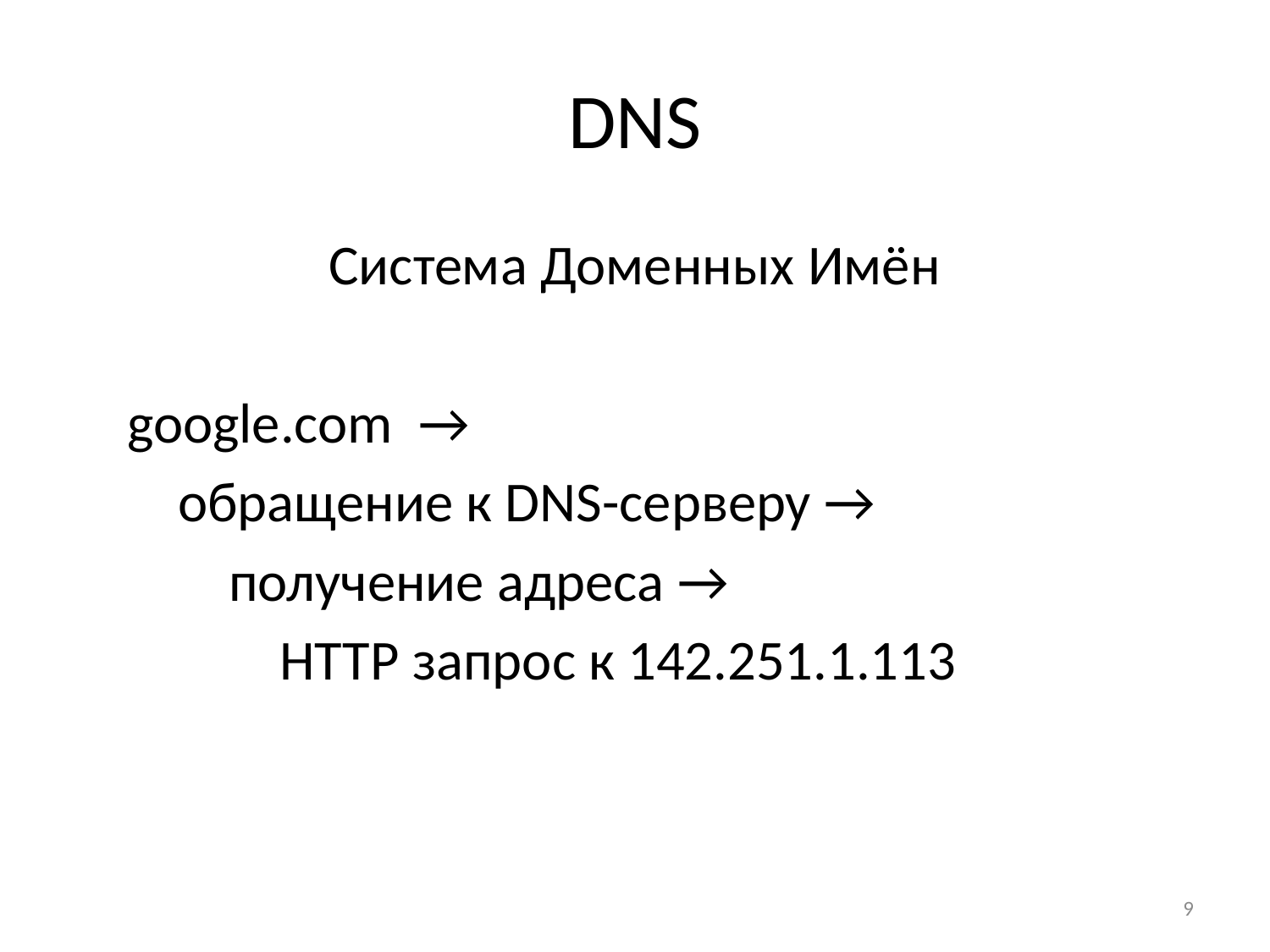

# DNS
Система Доменных Имён

    google.com  →
        обращение к DNS-серверу →
            получение адреса →
                HTTP запрос к 142.251.1.113
9